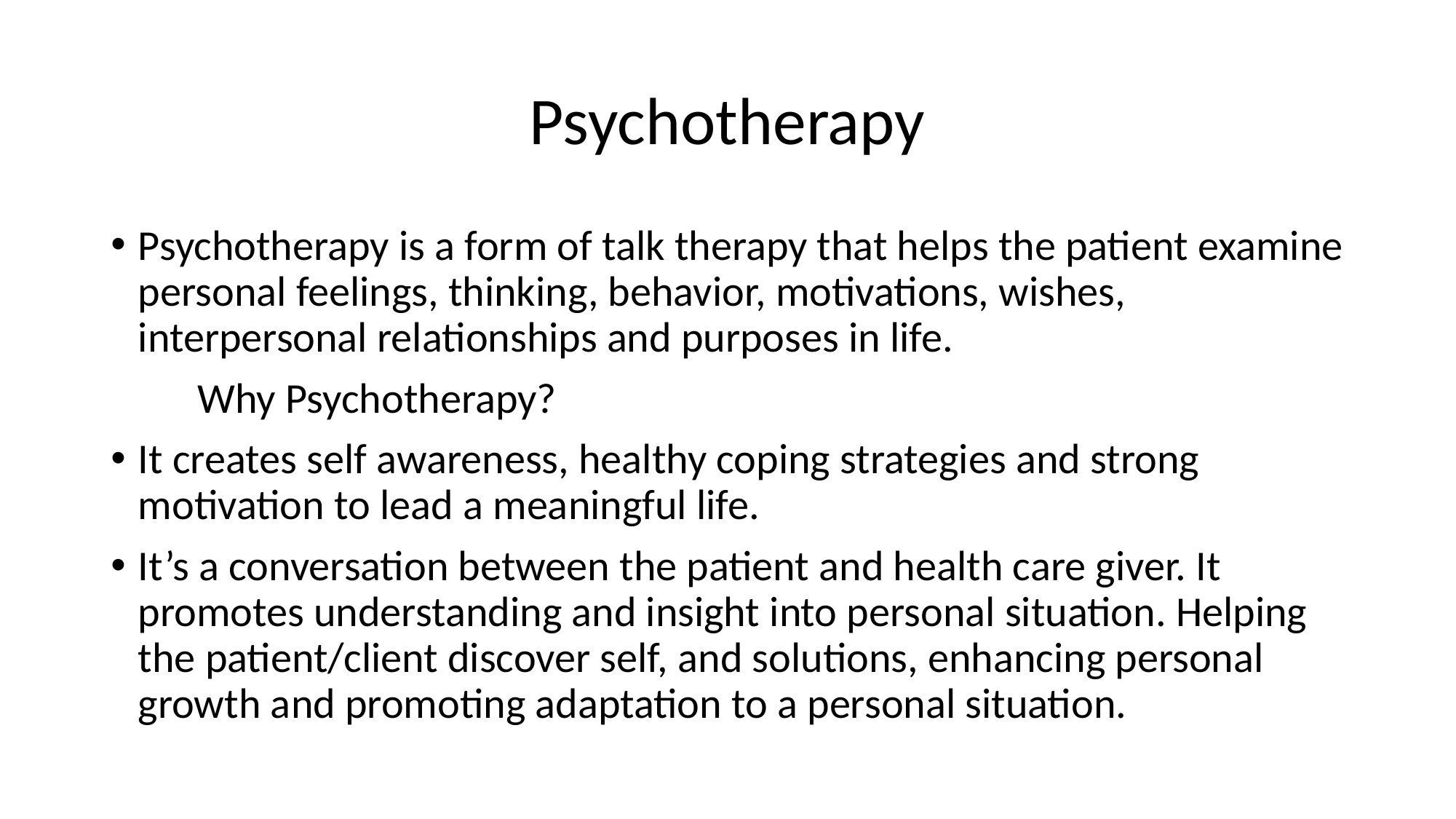

# Psychotherapy
Psychotherapy is a form of talk therapy that helps the patient examine personal feelings, thinking, behavior, motivations, wishes, interpersonal relationships and purposes in life.
         Why Psychotherapy?
It creates self awareness, healthy coping strategies and strong motivation to lead a meaningful life.
It’s a conversation between the patient and health care giver. It promotes understanding and insight into personal situation. Helping the patient/client discover self, and solutions, enhancing personal growth and promoting adaptation to a personal situation.